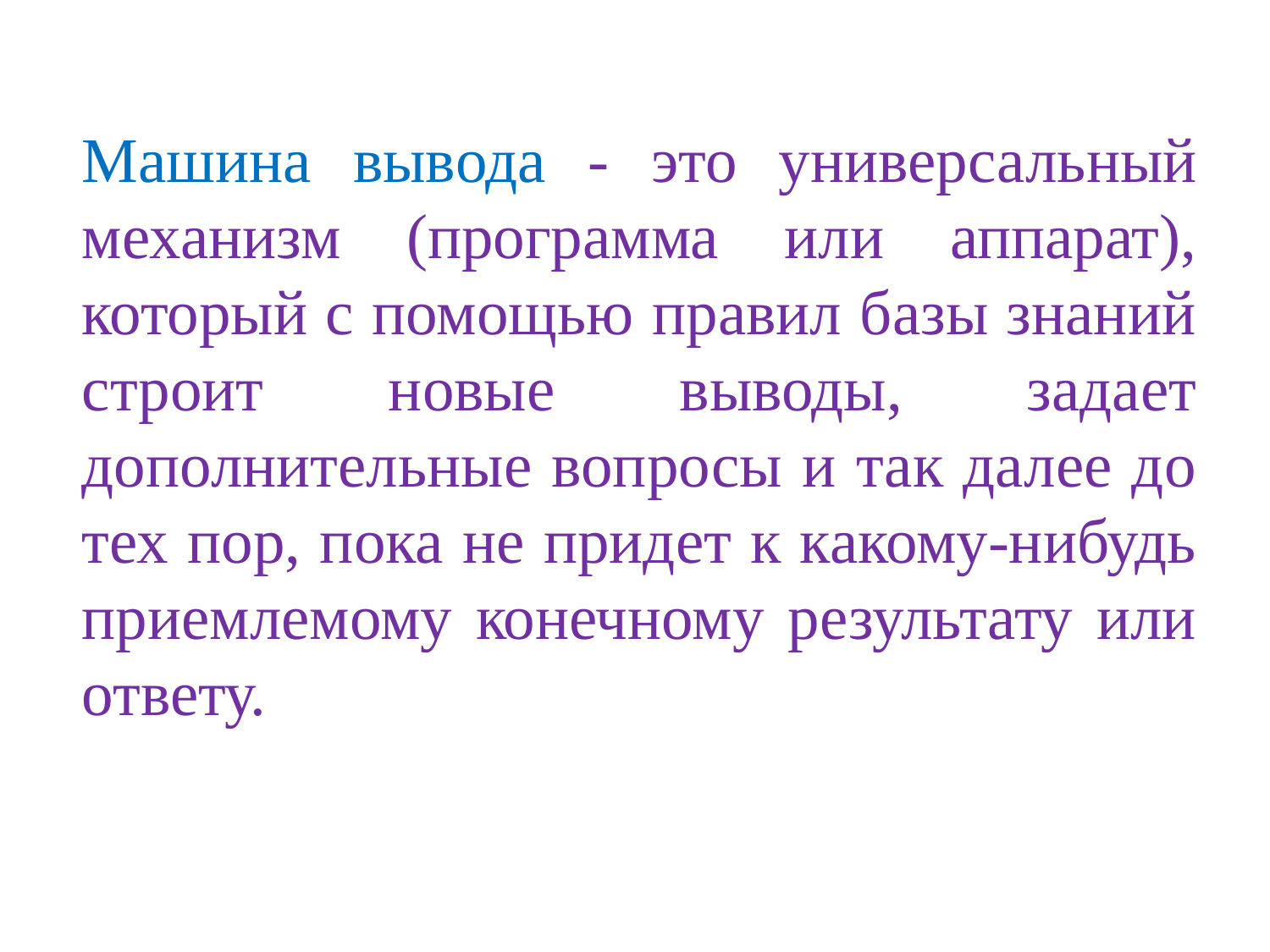

Машина вывода - это универсальный механизм (программа или аппарат), который с помощью правил базы знаний строит новые выводы, задает дополнительные вопросы и так далее до тех пор, пока не придет к какому-нибудь приемлемому конечному результату или ответу.